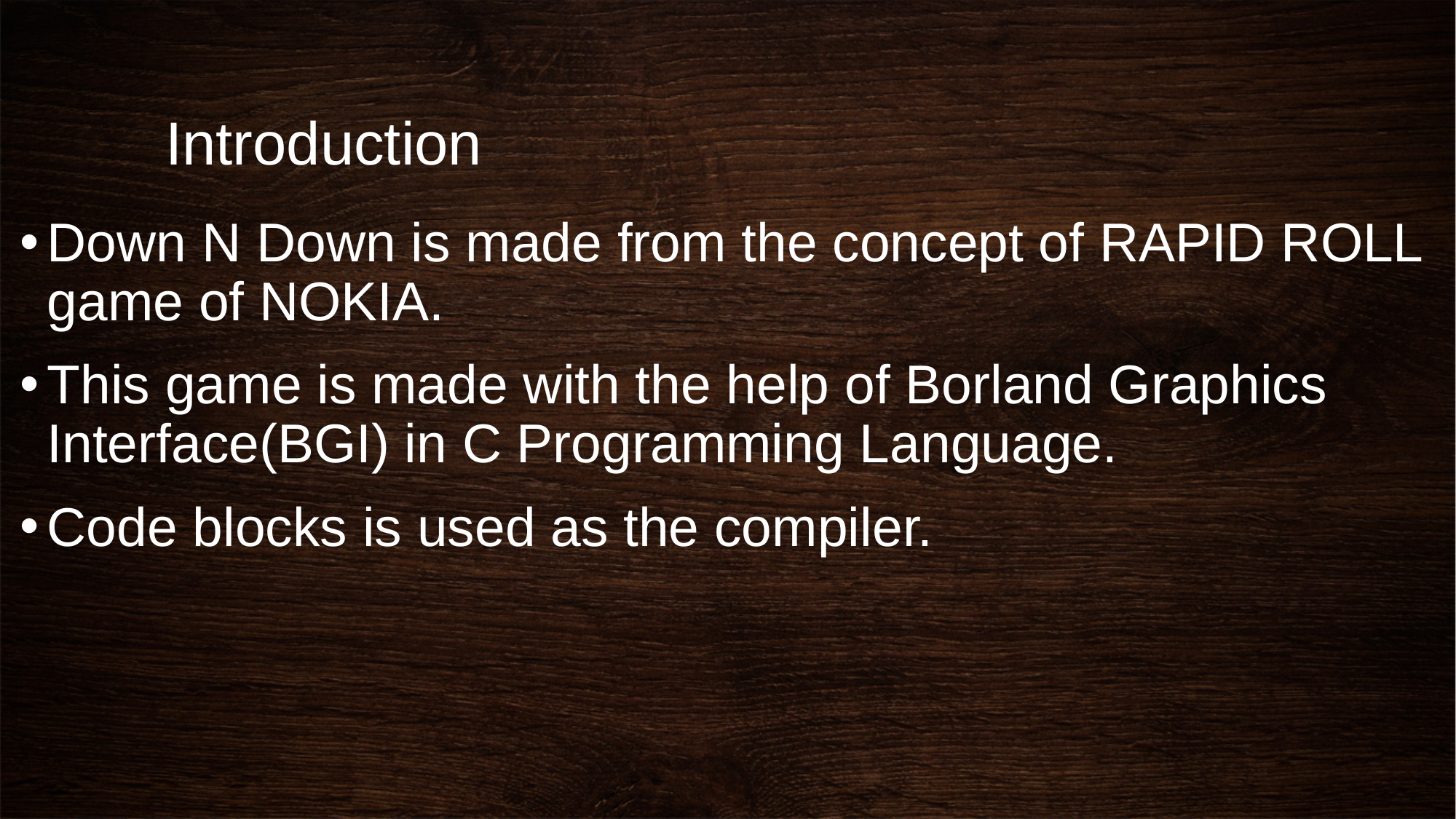

# Introduction
Down N Down is made from the concept of RAPID ROLL game of NOKIA.
This game is made with the help of Borland Graphics Interface(BGI) in C Programming Language.
Code blocks is used as the compiler.